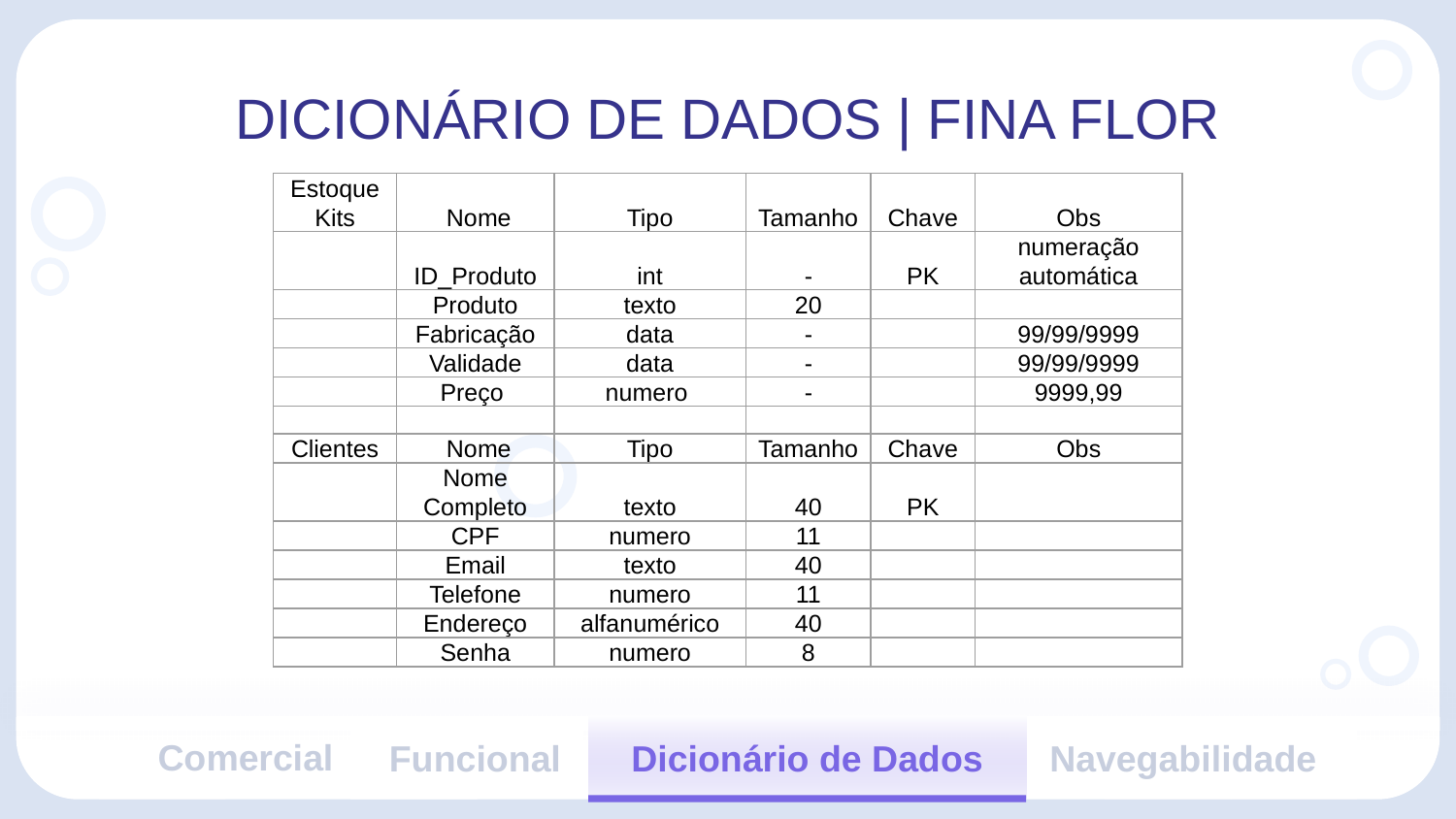

# DICIONÁRIO DE DADOS | FINA FLOR
| Estoque Kits | Nome | Tipo | Tamanho | Chave | Obs |
| --- | --- | --- | --- | --- | --- |
|  | ID\_Produto | int | - | PK | numeração automática |
|  | Produto | texto | 20 |  |  |
|  | Fabricação | data | - |  | 99/99/9999 |
|  | Validade | data | - |  | 99/99/9999 |
|  | Preço | numero | - |  | 9999,99 |
|  |  |  |  |  |  |
| Clientes | Nome | Tipo | Tamanho | Chave | Obs |
|  | Nome Completo | texto | 40 | PK |  |
|  | CPF | numero | 11 |  |  |
|  | Email | texto | 40 |  |  |
|  | Telefone | numero | 11 |  |  |
|  | Endereço | alfanumérico | 40 |  |  |
|  | Senha | numero | 8 |  |  |

Comercial
Dicionário de Dados
Funcional
Navegabilidade